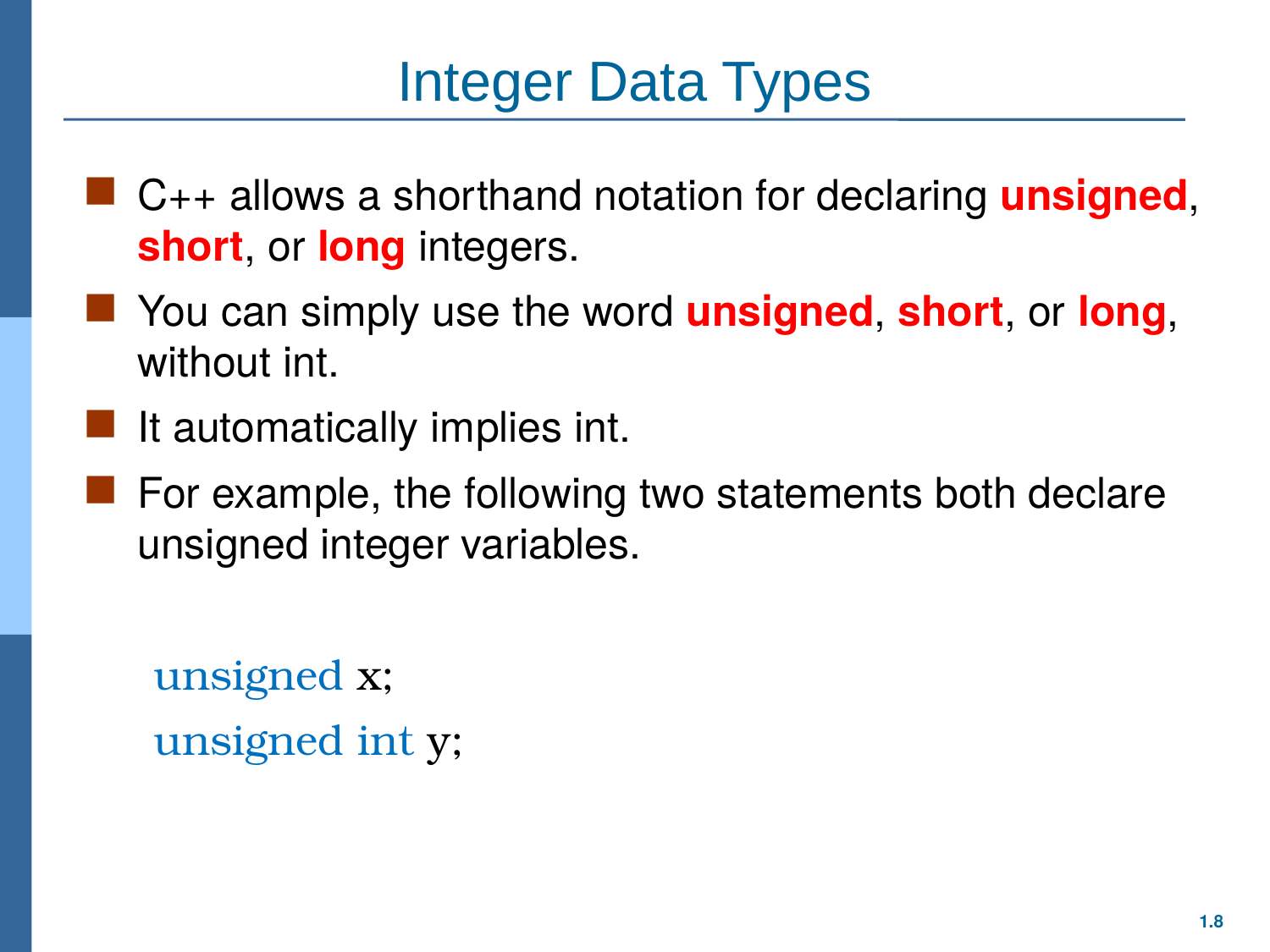

# Integer Data Types
C++ allows a shorthand notation for declaring unsigned, short, or long integers.
You can simply use the word unsigned, short, or long, without int.
It automatically implies int.
For example, the following two statements both declare unsigned integer variables.

unsigned x;
unsigned int y;